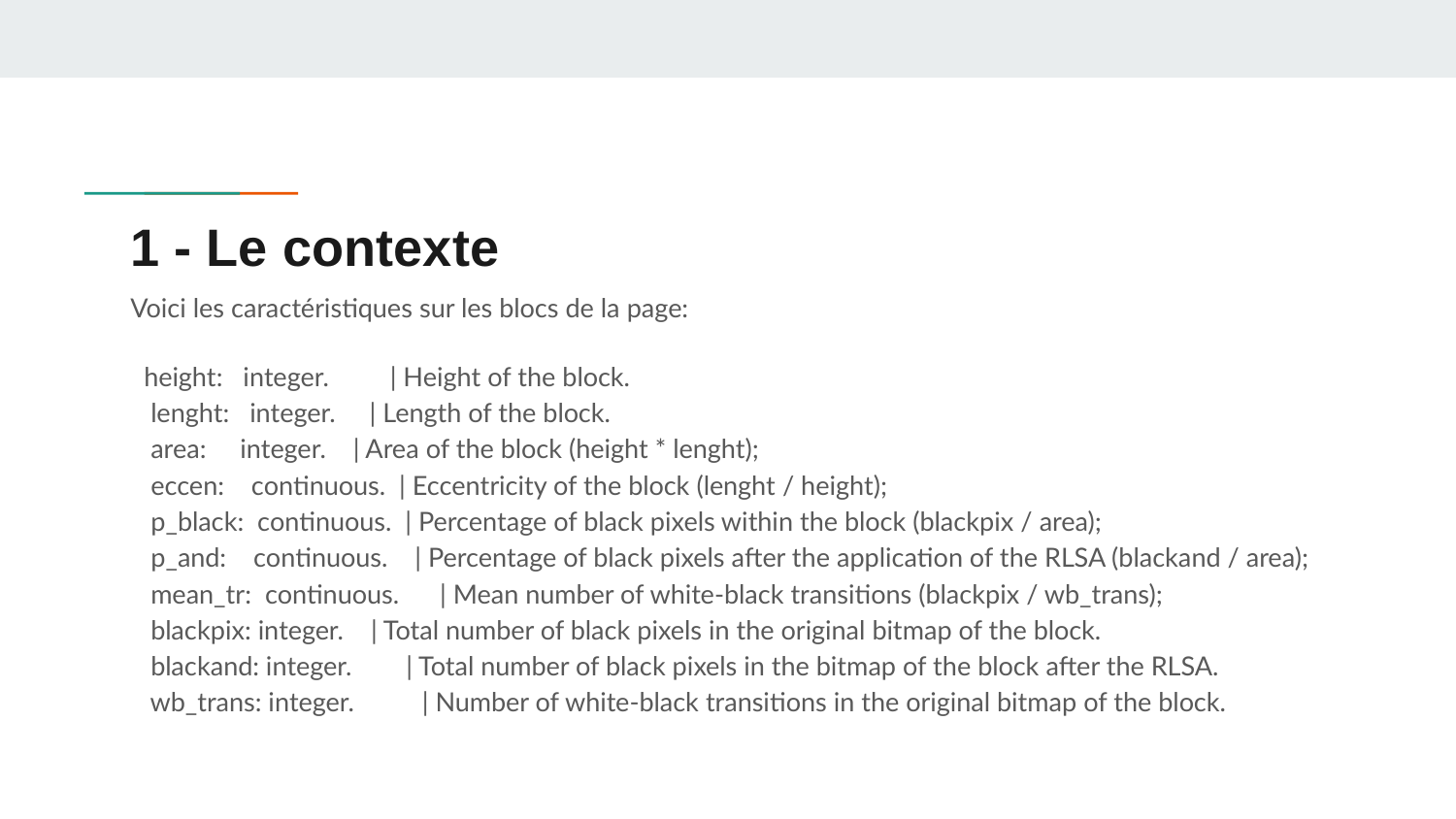

# 1 - Le contexte
Voici les caractéristiques sur les blocs de la page:
  height:   integer.         | Height of the block.
   lenght:   integer.     | Length of the block.
   area:     integer.    | Area of the block (height * lenght);
   eccen:    continuous.  | Eccentricity of the block (lenght / height);
   p_black:  continuous.  | Percentage of black pixels within the block (blackpix / area);
   p_and:    continuous.    | Percentage of black pixels after the application of the RLSA (blackand / area);
   mean_tr:  continuous.      | Mean number of white-black transitions (blackpix / wb_trans);
   blackpix: integer.    | Total number of black pixels in the original bitmap of the block.
   blackand: integer.        | Total number of black pixels in the bitmap of the block after the RLSA.
   wb_trans: integer.          | Number of white-black transitions in the original bitmap of the block.